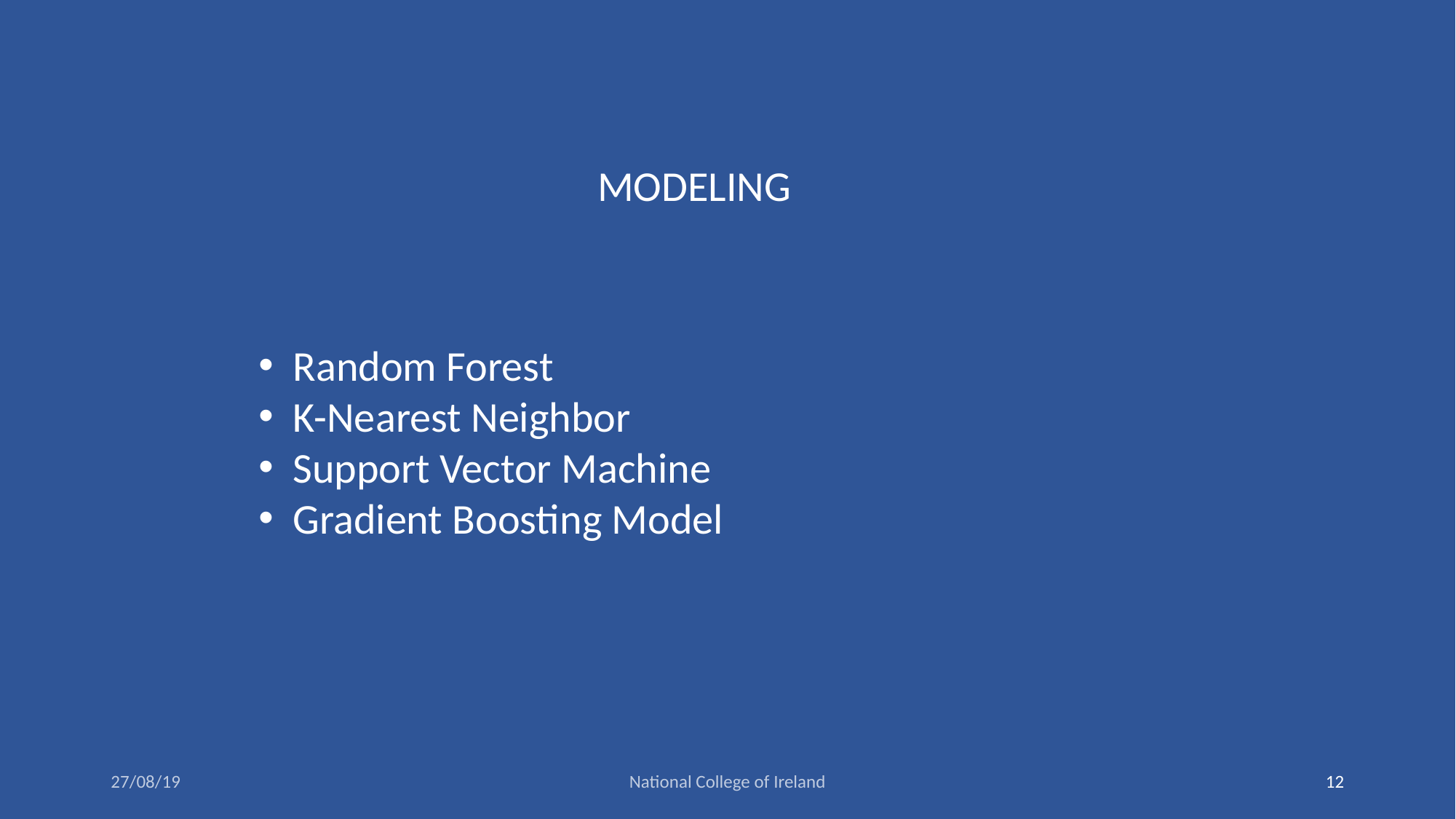

MODELING
Random Forest
K-Nearest Neighbor
Support Vector Machine
Gradient Boosting Model
27/08/19
National College of Ireland
12